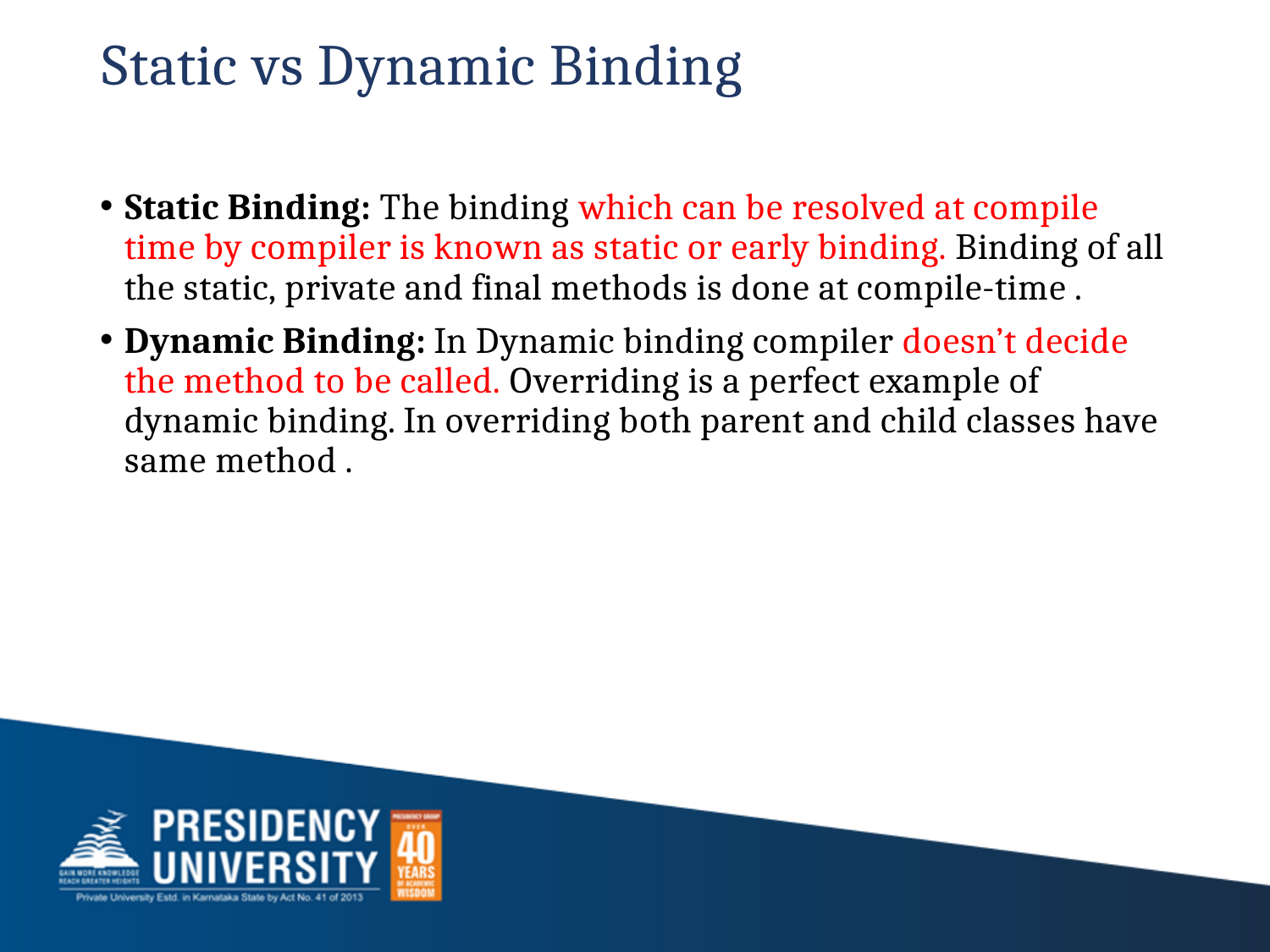

# Static vs Dynamic Binding
Static Binding: The binding which can be resolved at compile time by compiler is known as static or early binding. Binding of all the static, private and final methods is done at compile-time .
Dynamic Binding: In Dynamic binding compiler doesn’t decide the method to be called. Overriding is a perfect example of dynamic binding. In overriding both parent and child classes have same method .